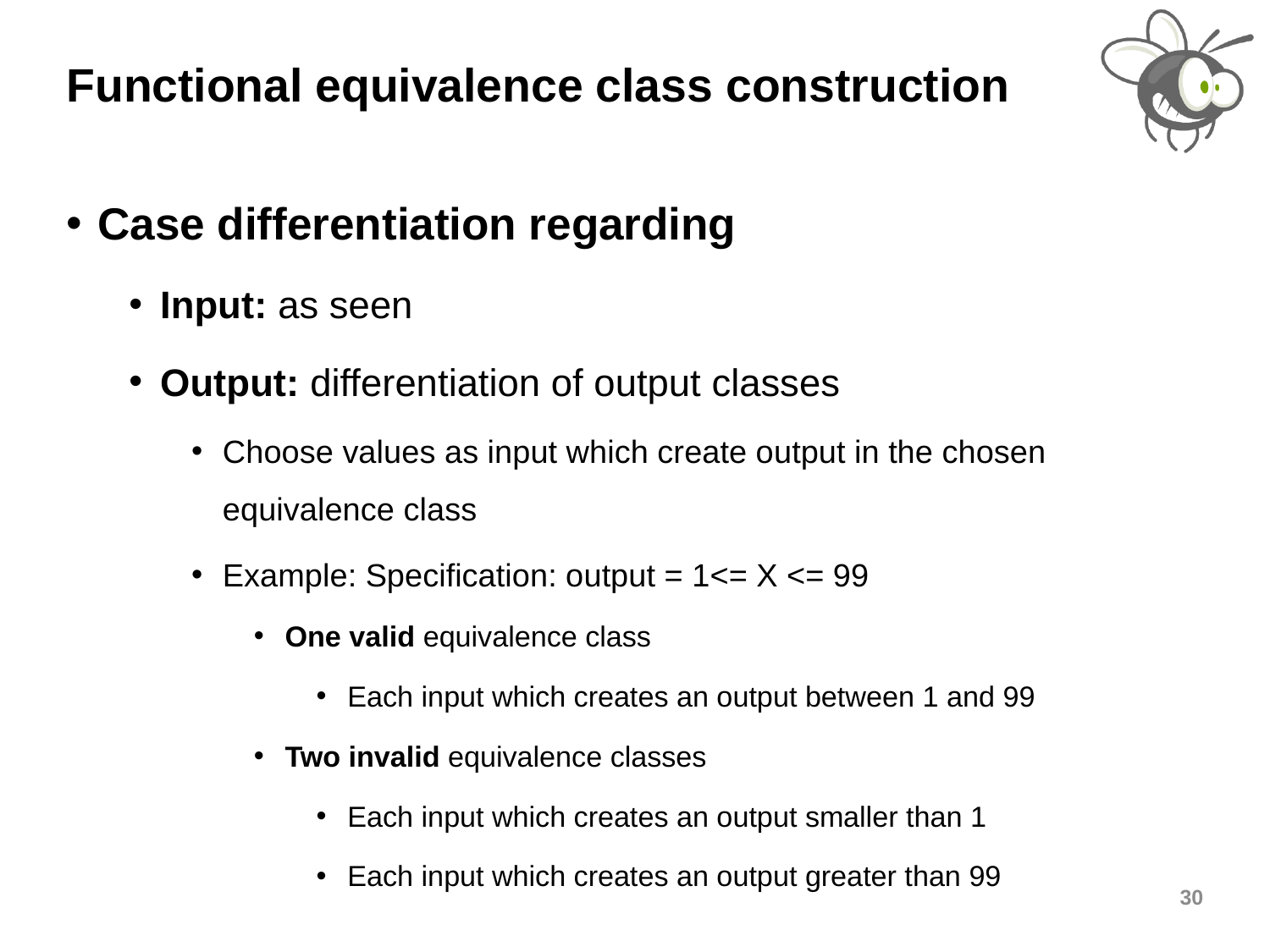

# Functional equivalence class construction
Case differentiation regarding
Input: as seen
Output: differentiation of output classes
Choose values as input which create output in the chosen equivalence class
Example: Specification: output = 1<= X <= 99
One valid equivalence class
Each input which creates an output between 1 and 99
Two invalid equivalence classes
Each input which creates an output smaller than 1
Each input which creates an output greater than 99
30